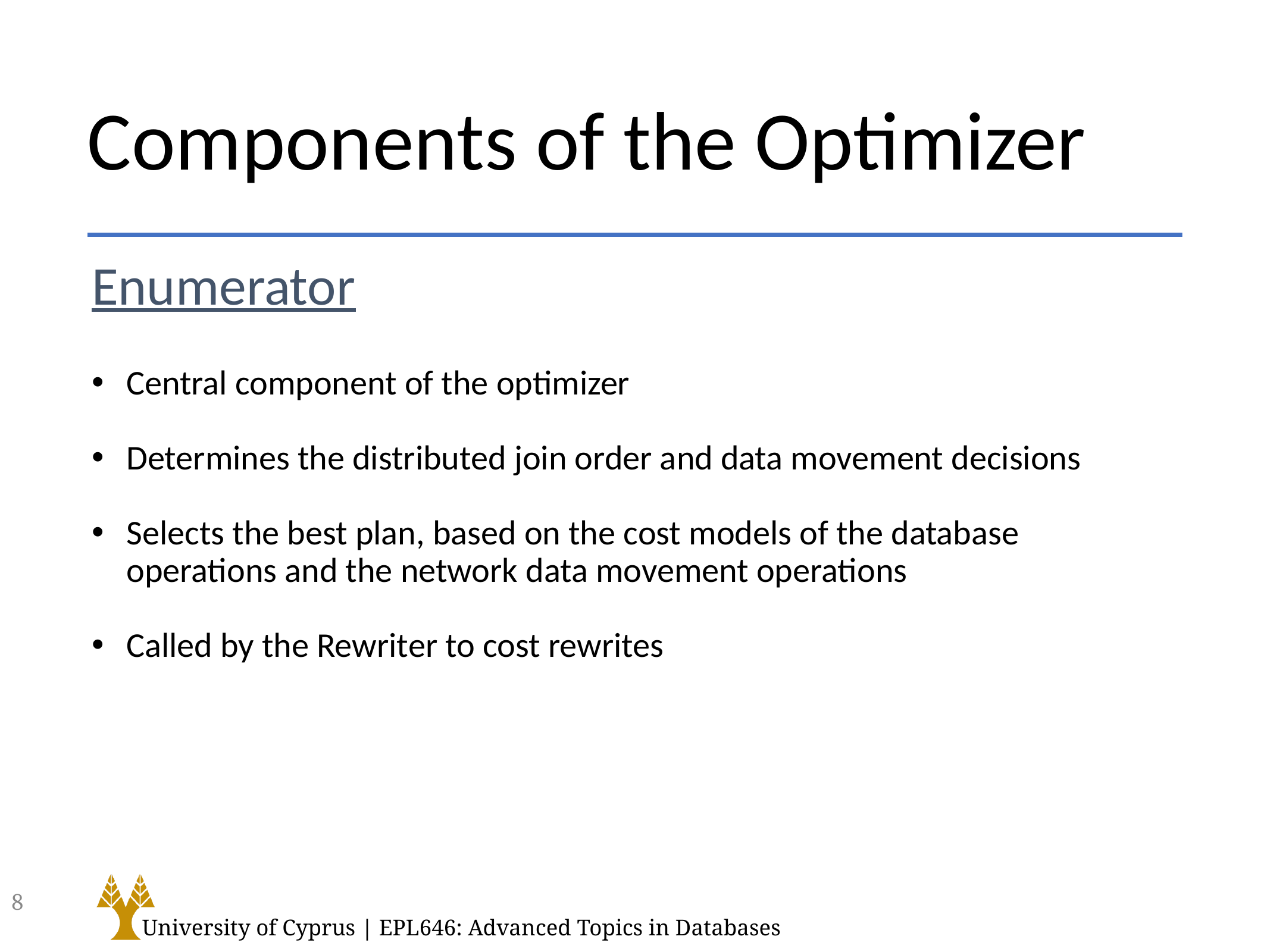

# Components of the Optimizer
Enumerator

Central component of the optimizer

Determines the distributed join order and data movement decisions

Selects the best plan, based on the cost models of the database operations and the network data movement operations

Called by the Rewriter to cost rewrites
8